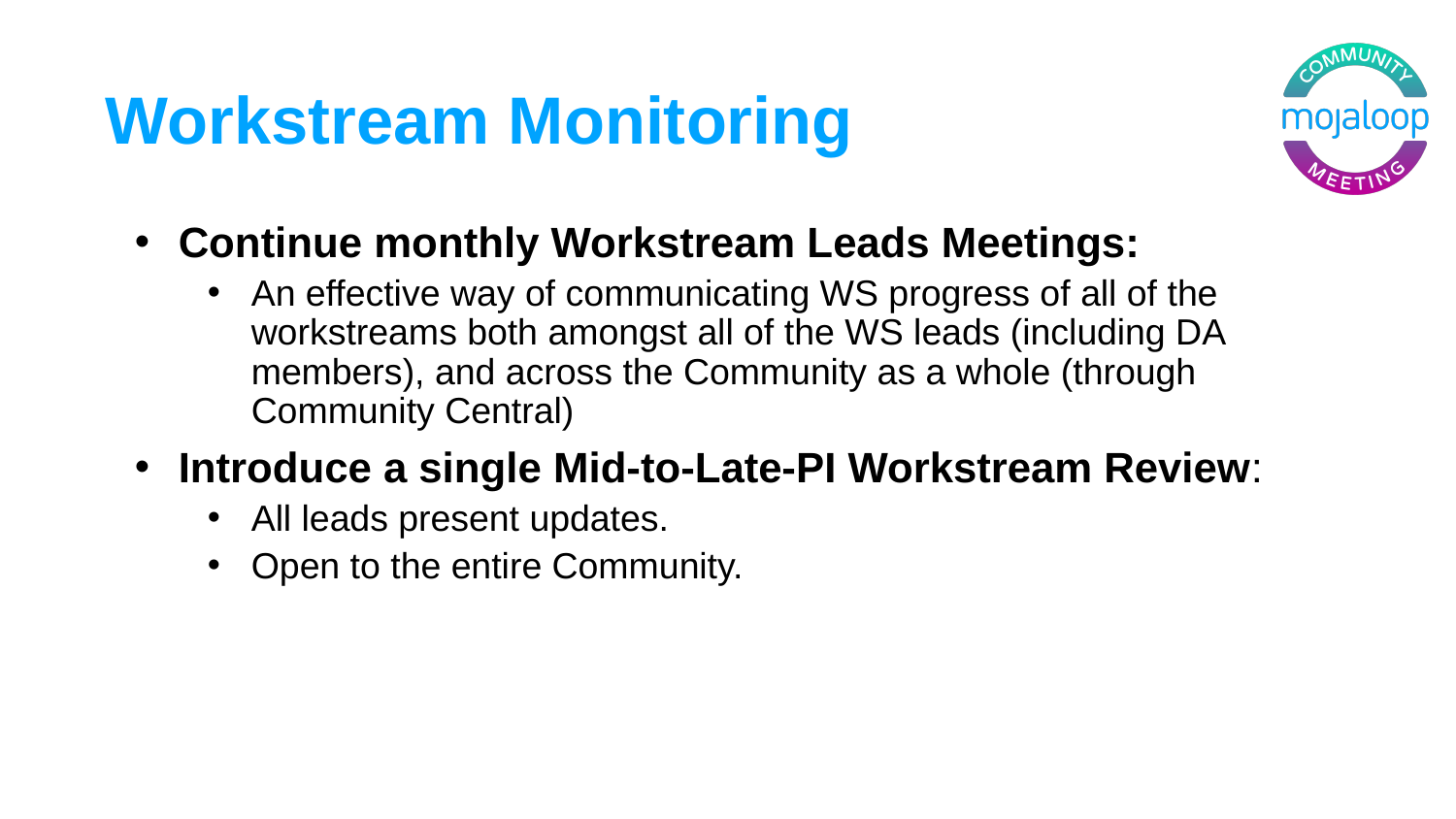

# Workstream Monitoring
Continue monthly Workstream Leads Meetings:
An effective way of communicating WS progress of all of the workstreams both amongst all of the WS leads (including DA members), and across the Community as a whole (through Community Central)
Introduce a single Mid-to-Late-PI Workstream Review:
All leads present updates.
Open to the entire Community.